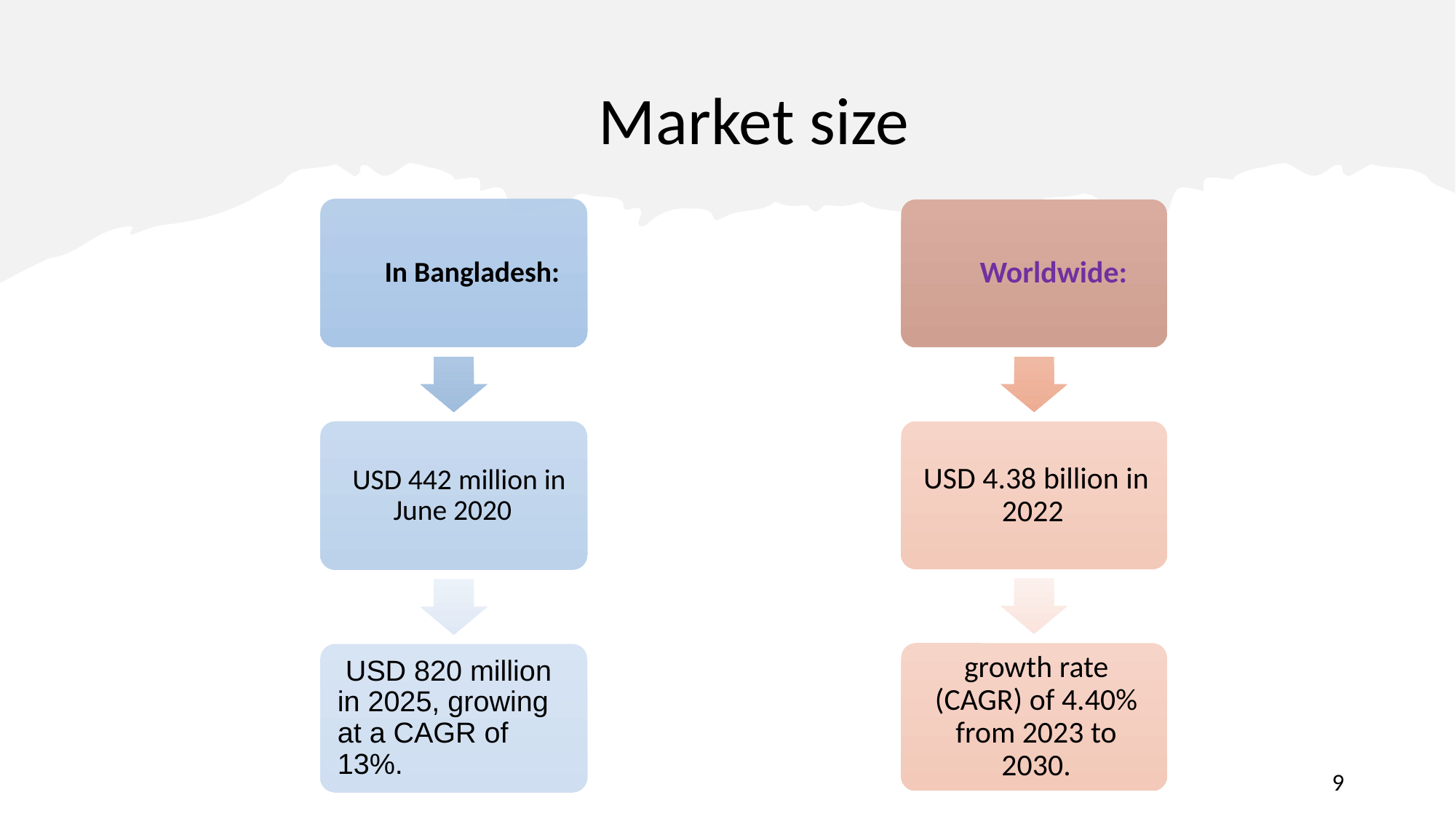

# Market size
     In Bangladesh:

 USD 442 million in June 2020

 USD 820 million in 2025, growing at a CAGR of 13%.
     Worldwide:

USD 4.38 billion in 2022

growth rate (CAGR) of 4.40% from 2023 to 2030.
9